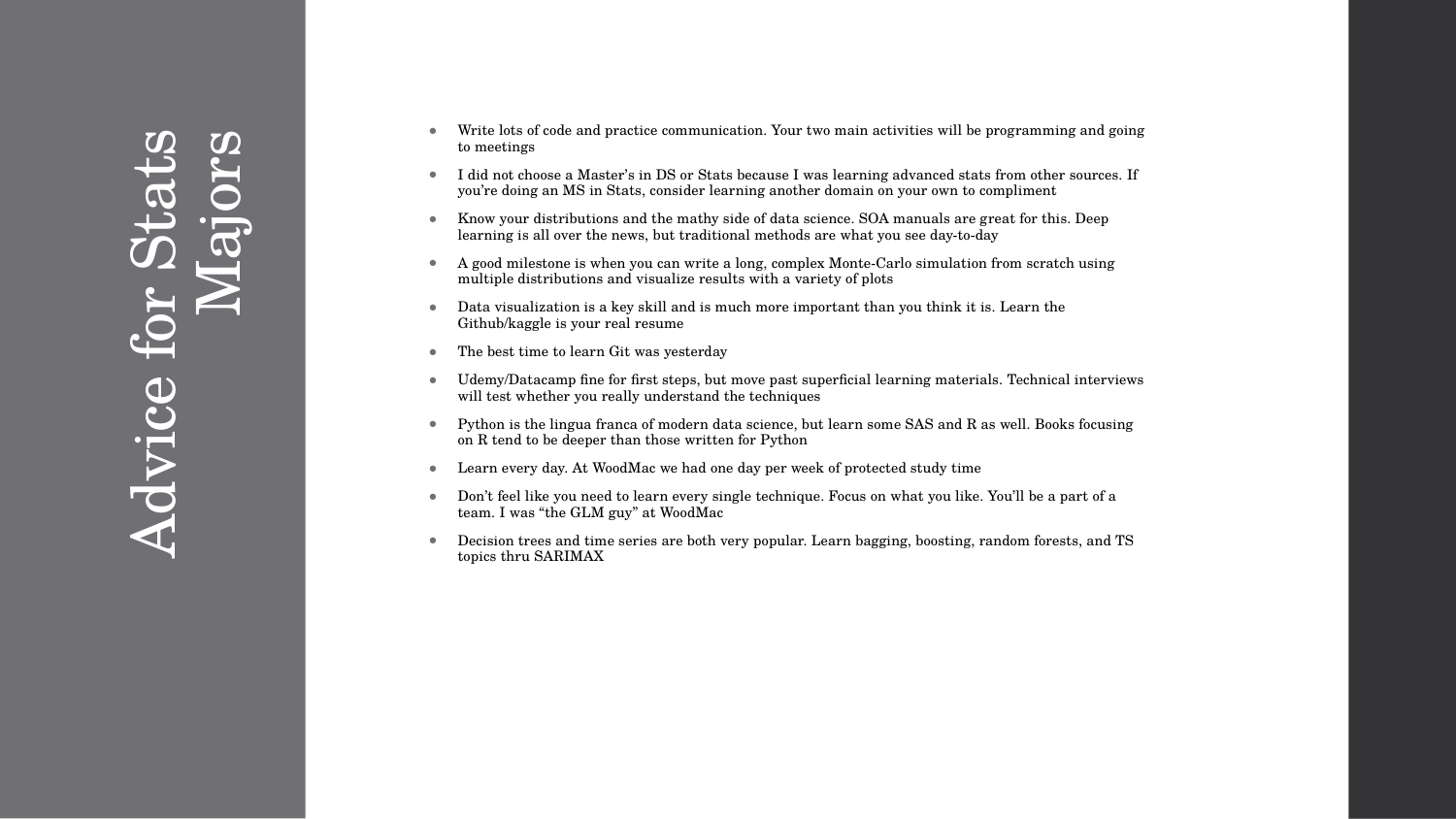

Write lots of code and practice communication. Your two main activities will be programming and going to meetings
I did not choose a Master’s in DS or Stats because I was learning advanced stats from other sources. If you’re doing an MS in Stats, consider learning another domain on your own to compliment
Know your distributions and the mathy side of data science. SOA manuals are great for this. Deep learning is all over the news, but traditional methods are what you see day-to-day
A good milestone is when you can write a long, complex Monte-Carlo simulation from scratch using multiple distributions and visualize results with a variety of plots
Data visualization is a key skill and is much more important than you think it is. Learn the Github/kaggle is your real resume
The best time to learn Git was yesterday
Udemy/Datacamp fine for first steps, but move past superficial learning materials. Technical interviews will test whether you really understand the techniques
Python is the lingua franca of modern data science, but learn some SAS and R as well. Books focusing on R tend to be deeper than those written for Python
Learn every day. At WoodMac we had one day per week of protected study time
Don’t feel like you need to learn every single technique. Focus on what you like. You’ll be a part of a team. I was “the GLM guy” at WoodMac
Decision trees and time series are both very popular. Learn bagging, boosting, random forests, and TS topics thru SARIMAX
# Advice for Stats Majors